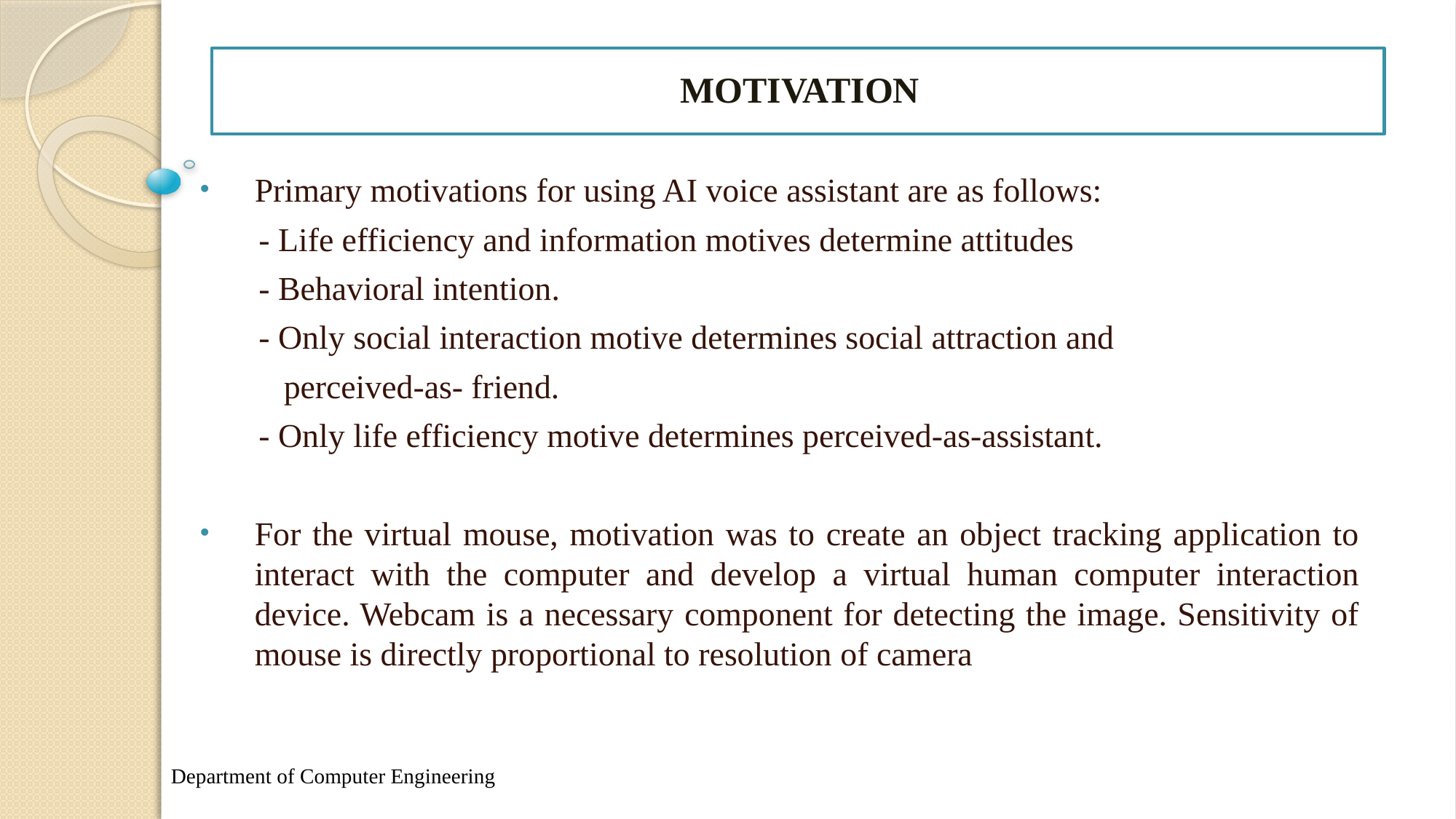

MOTIVATION
Primary motivations for using AI voice assistant are as follows:
       - Life efficiency and information motives determine attitudes
       - Behavioral intention.
       - Only social interaction motive determines social attraction and
          perceived-as- friend.
       - Only life efficiency motive determines perceived-as-assistant.

For the virtual mouse, motivation was to create an object tracking application to interact with the computer and develop a virtual human computer interaction device. Webcam is a necessary component for detecting the image. Sensitivity of mouse is directly proportional to resolution of camera
Department of Computer Engineering